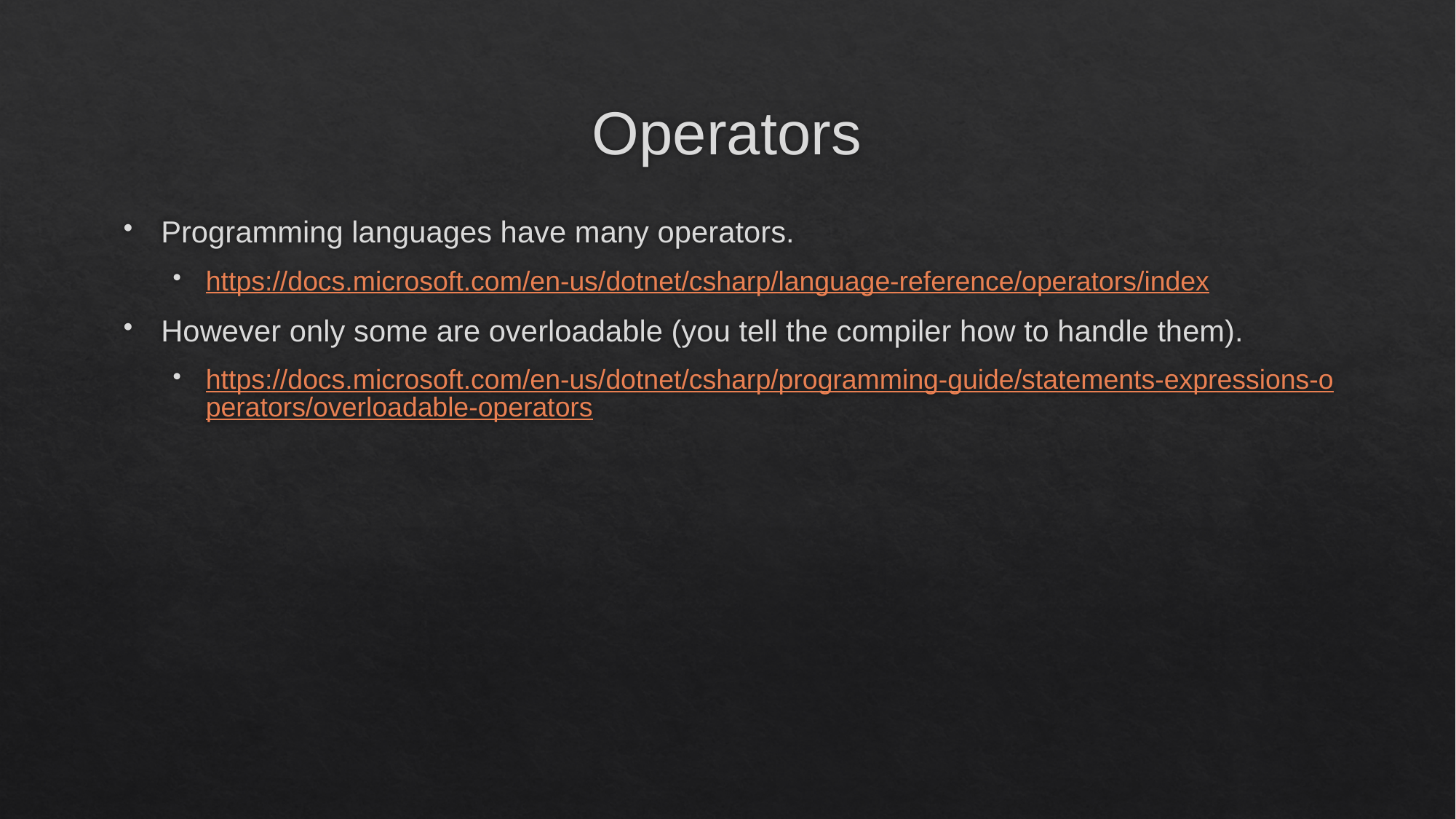

# Operators
Programming languages have many operators.
https://docs.microsoft.com/en-us/dotnet/csharp/language-reference/operators/index
However only some are overloadable (you tell the compiler how to handle them).
https://docs.microsoft.com/en-us/dotnet/csharp/programming-guide/statements-expressions-operators/overloadable-operators